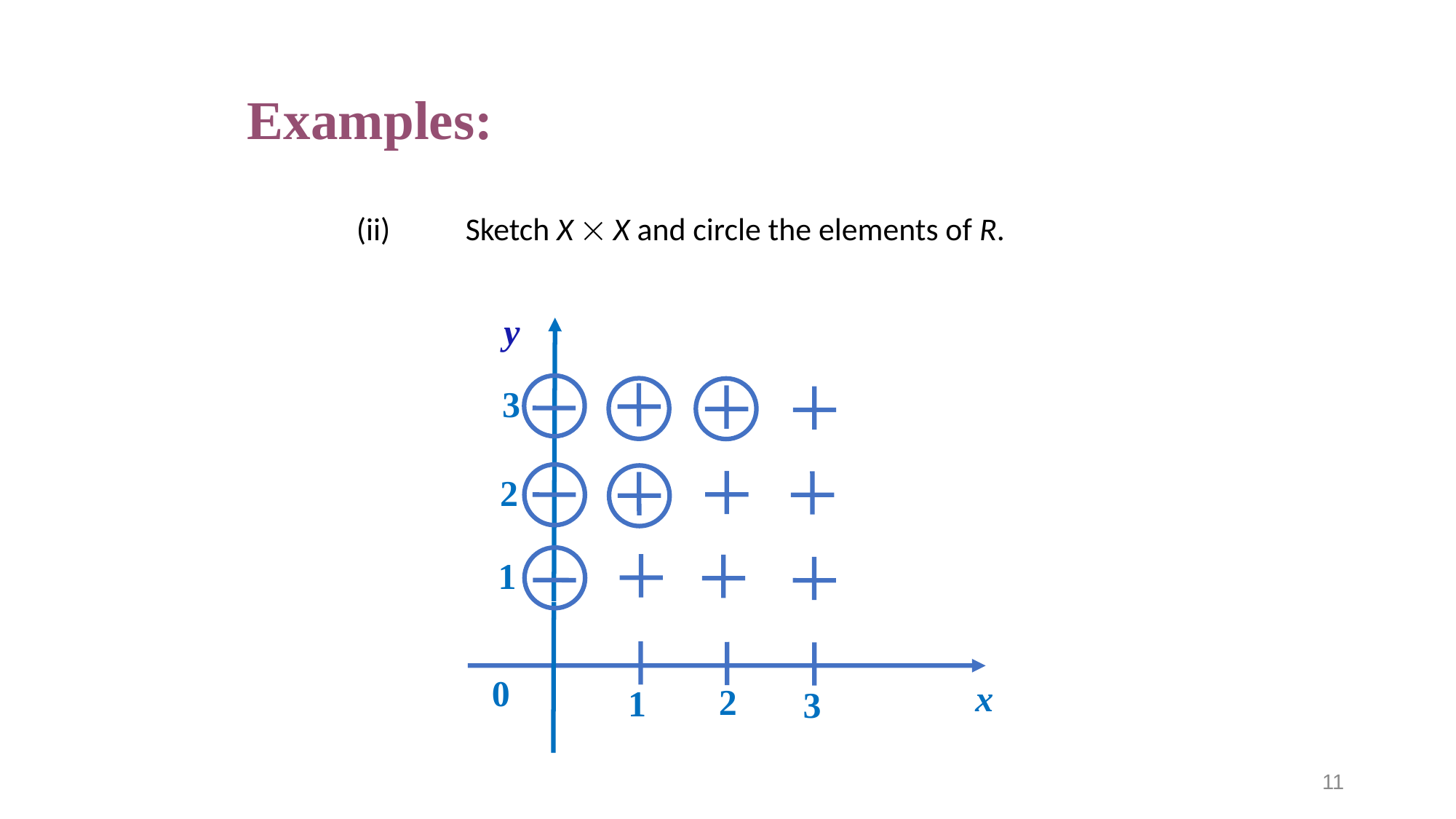

# Examples:
	(ii)	Sketch X × X and circle the elements of R.
y

3

2

1

0

x
2
1
3
11